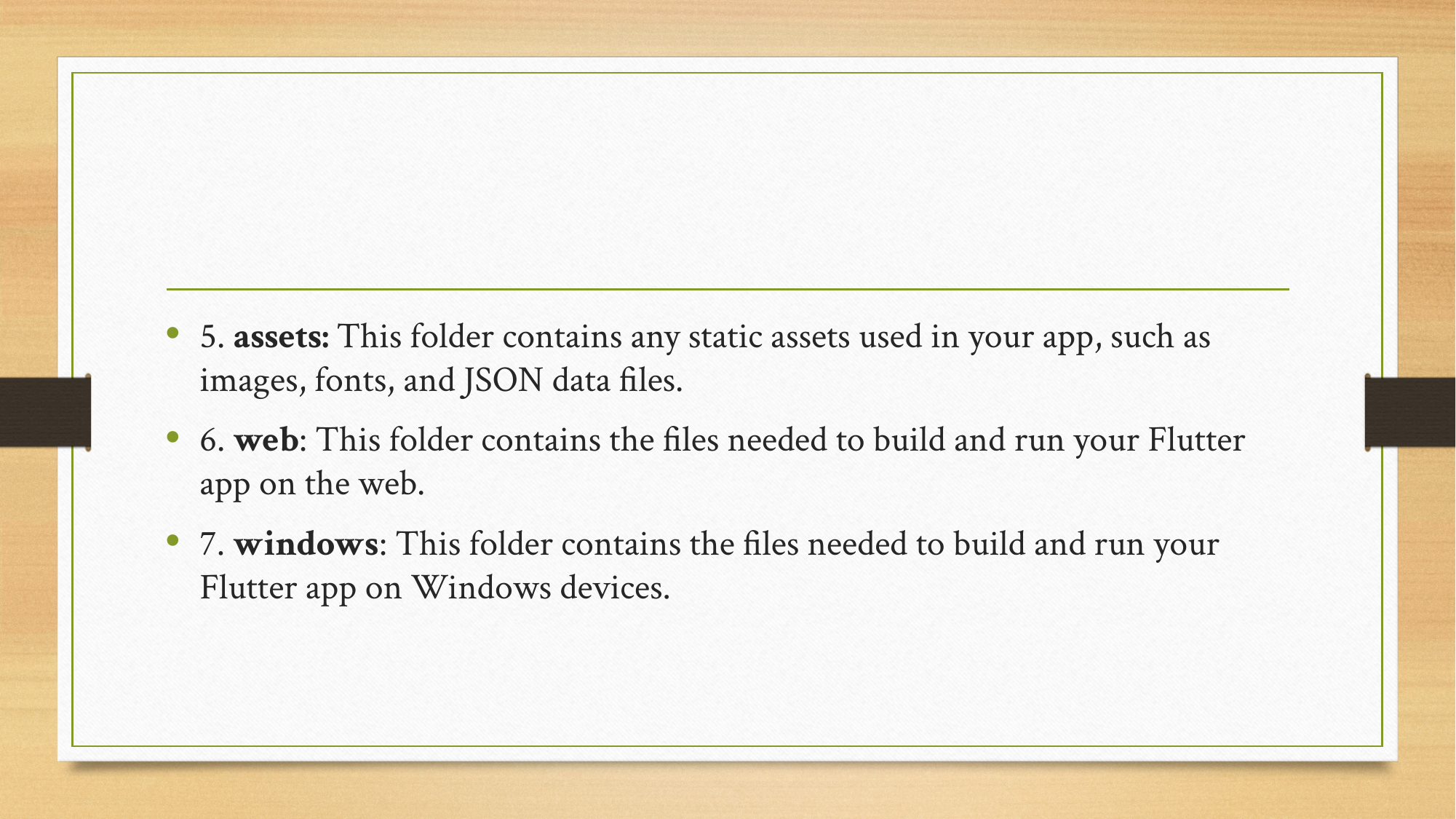

#
5. assets: This folder contains any static assets used in your app, such as images, fonts, and JSON data files.
6. web: This folder contains the files needed to build and run your Flutter app on the web.
7. windows: This folder contains the files needed to build and run your Flutter app on Windows devices.